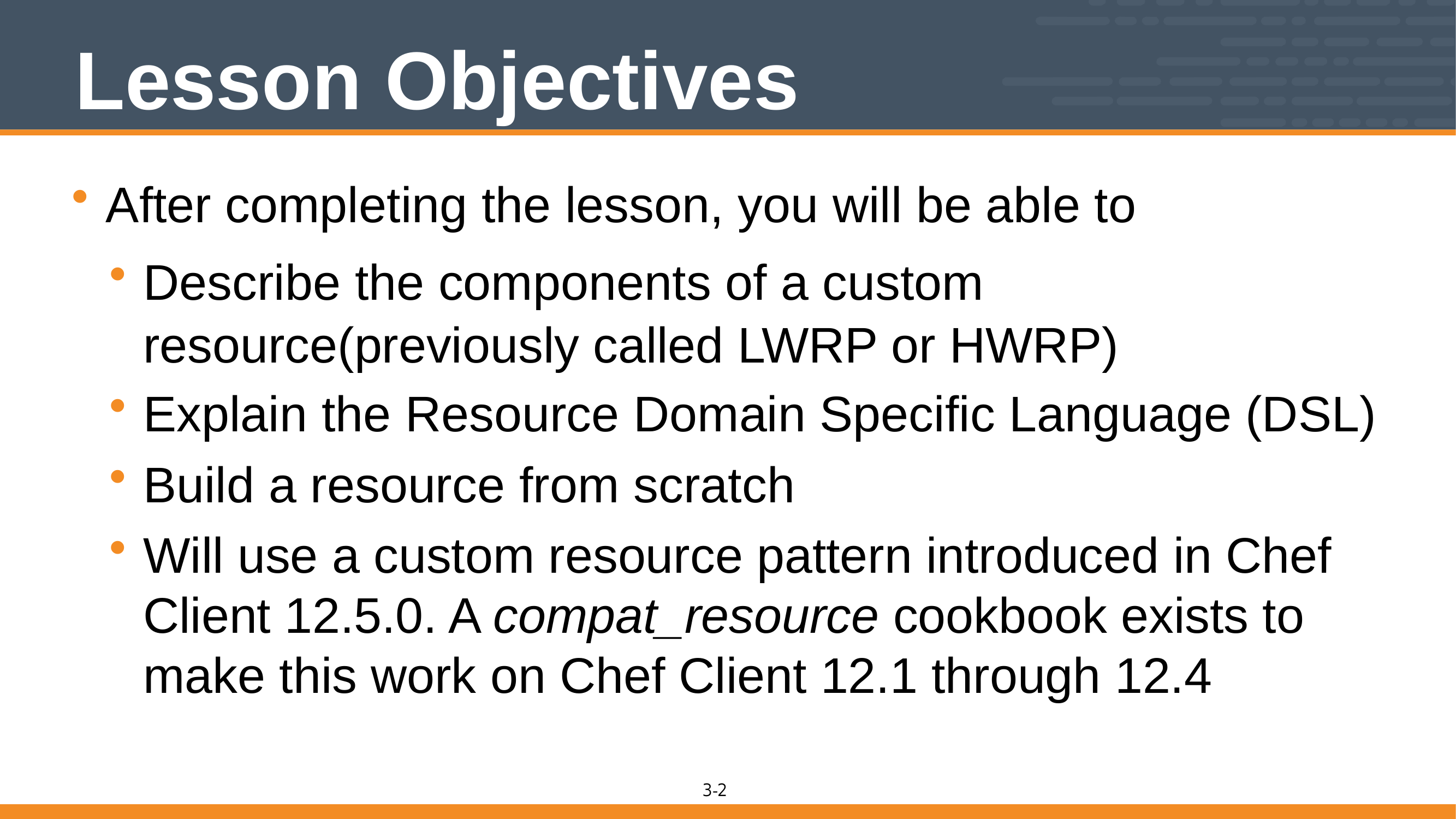

# Lesson Objectives

After completing the lesson, you will be able to
Describe the components of a custom resource(previously called LWRP or HWRP)
Explain the Resource Domain Specific Language (DSL)
Build a resource from scratch
Will use a custom resource pattern introduced in Chef Client 12.5.0. A compat_resource cookbook exists to make this work on Chef Client 12.1 through 12.4

2